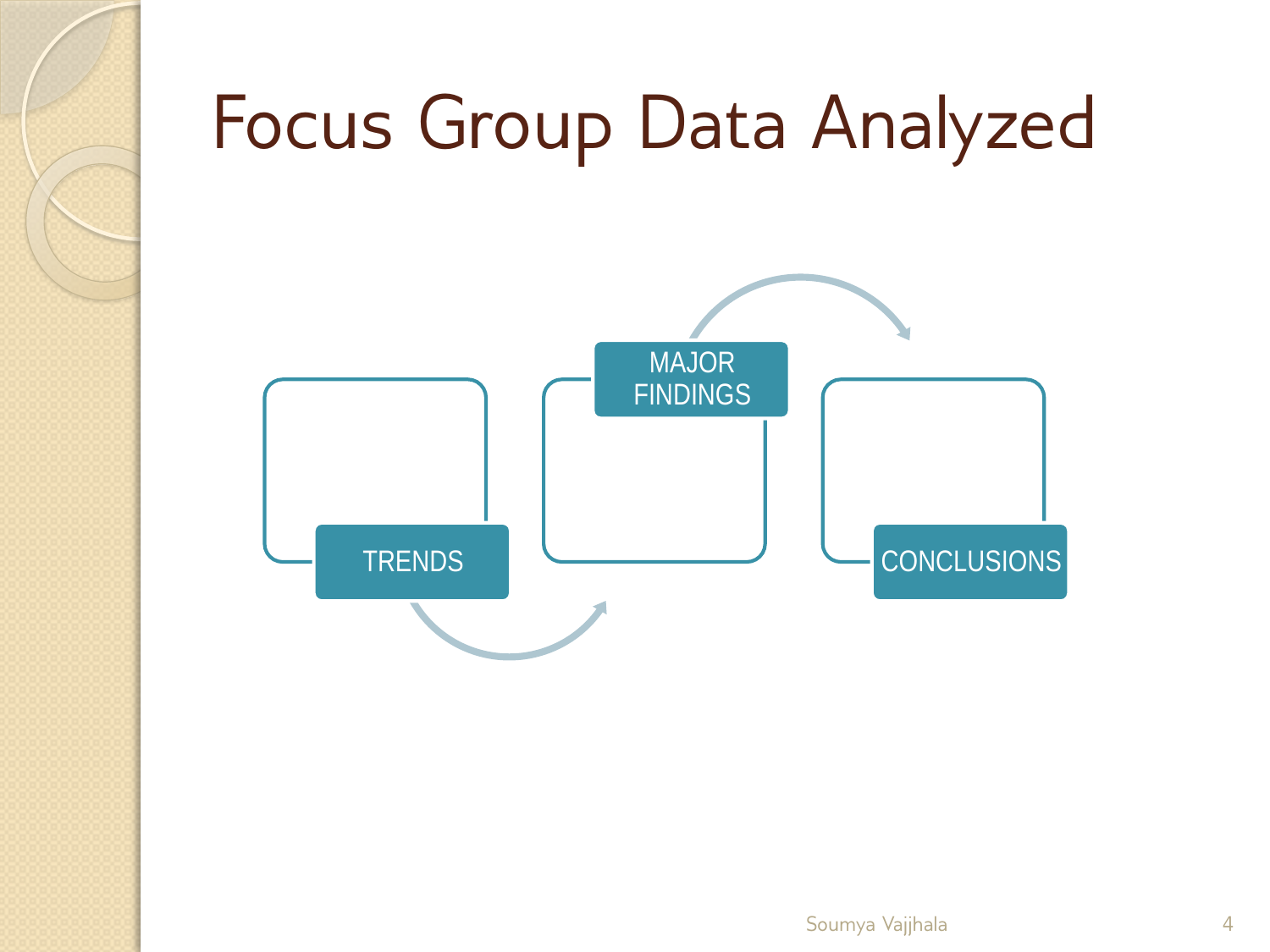

# Focus Group Data Analyzed
Trends
Major Findings
Conclusions
Soumya Vajjhala
4